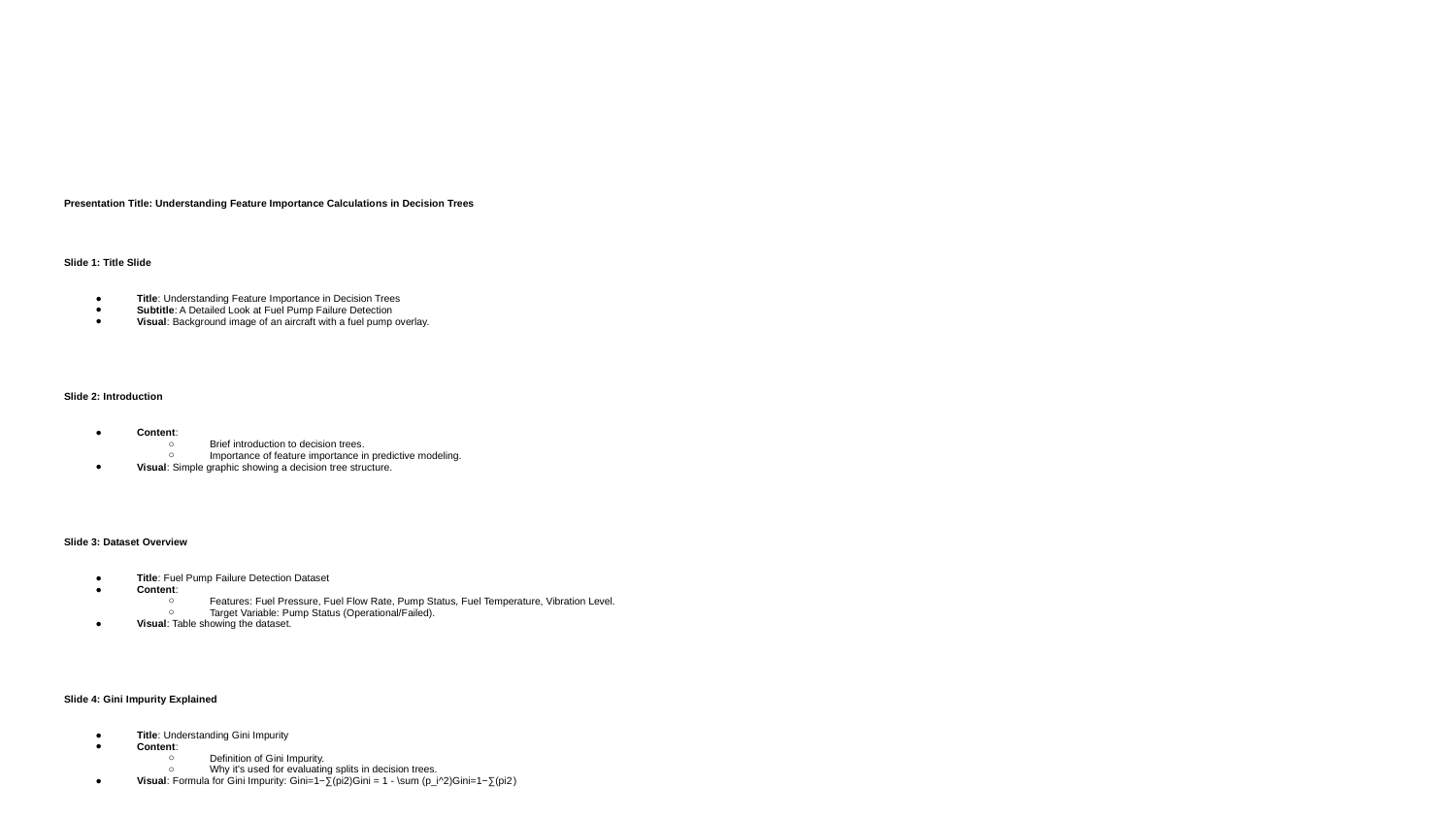

Presentation Title: Understanding Feature Importance Calculations in Decision Trees

Slide 1: Title Slide
Title: Understanding Feature Importance in Decision Trees
Subtitle: A Detailed Look at Fuel Pump Failure Detection
Visual: Background image of an aircraft with a fuel pump overlay.

Slide 2: Introduction
Content:
Brief introduction to decision trees.
Importance of feature importance in predictive modeling.
Visual: Simple graphic showing a decision tree structure.

Slide 3: Dataset Overview
Title: Fuel Pump Failure Detection Dataset
Content:
Features: Fuel Pressure, Fuel Flow Rate, Pump Status, Fuel Temperature, Vibration Level.
Target Variable: Pump Status (Operational/Failed).
Visual: Table showing the dataset.

Slide 4: Gini Impurity Explained
Title: Understanding Gini Impurity
Content:
Definition of Gini Impurity.
Why it's used for evaluating splits in decision trees.
Visual: Formula for Gini Impurity: Gini=1−∑(pi2)Gini = 1 - \sum (p_i^2)Gini=1−∑(pi2​)

Slide 5: Initial Impurity Calculation
Title: Initial Gini Impurity Calculation
Content:
Calculation based on initial dataset:
Suppose we have:
Operational: 6 instances
Failed: 4 instances
Probability (p) for Operational = 0.6, Failed = 0.4.
Visual: Gini=1−(0.62+0.42)=1−(0.36+0.16)=0.48Gini = 1 - (0.6^2 + 0.4^2) = 1 - (0.36 + 0.16) = 0.48Gini=1−(0.62+0.42)=1−(0.36+0.16)=0.48

Slide 6: Impurity After Split
Title: Gini Impurity After Split
Content:
Explain the concept of evaluating a split.
Example split resulting in two groups:
Group 1: Operational (3), Failed (1)
Group 2: Operational (3), Failed (3)
Visual: Display group compositions.
Calculations:
Group 1: Gini1=1−((34)2+(14)2)=1−(0.5625)=0.4375Gini_1 = 1 - \left( \left(\frac{3}{4}\right)^2 + \left(\frac{1}{4}\right)^2 \right) = 1 - (0.5625) = 0.4375Gini1​=1−((43​)2+(41​)2)=1−(0.5625)=0.4375
Group 2: Gini2=1−((36)2+(36)2)=1−(0.25+0.25)=0.5Gini_2 = 1 - \left( \left(\frac{3}{6}\right)^2 + \left(\frac{3}{6}\right)^2 \right) = 1 - (0.25 + 0.25) = 0.5Gini2​=1−((63​)2+(63​)2)=1−(0.25+0.25)=0.5

Slide 7: Impurity Reduction Calculation
Title: Calculating Impurity Reduction
Content:
Define impurity reduction:
Impurity Reduction=Ginibefore−(Gini1×n1+Gini2×n2ntotal)\text{Impurity Reduction} = Gini_{\text{before}} - \left( \frac{Gini_1 \times n_1 + Gini_2 \times n_2}{n_{\text{total}}} \right)Impurity Reduction=Ginibefore​−(ntotal​Gini1​×n1​+Gini2​×n2​​)
Where n1n_1n1​ and n2n_2n2​ are the sample sizes for the groups.
Visual: Simplified equation showing sample sizes.
Example Calculation: Impurity Reduction=0.48−(0.4375×4+0.5×610)=0.48−0.475=0.005\text{Impurity Reduction} = 0.48 - \left( \frac{0.4375 \times 4 + 0.5 \times 6}{10} \right) = 0.48 - 0.475 = 0.005Impurity Reduction=0.48−(100.4375×4+0.5×6​)=0.48−0.475=0.005

Slide 8: Normalization of Feature Importance
Title: Normalizing Feature Importance
Content:
Explain the normalization process:
Normalized Importance=Impurity Reductionntotal\text{Normalized Importance} = \frac{\text{Impurity Reduction}}{n_{\text{total}}}Normalized Importance=ntotal​Impurity Reduction​
Visual: Formula displayed with a sample size example.
Example Calculation: Normalized Importance=0.00510=0.0005\text{Normalized Importance} = \frac{0.005}{10} = 0.0005Normalized Importance=100.005​=0.0005

Slide 9: Feature Importance Summary
Title: Summary of Feature Importance
Content:
Recap of how each feature contributes to the decision-making process.
Visual representation of importance scores for each feature.
Visual: Bar chart showing normalized importance scores of different features.

Slide 10: Conclusion
Title: Key Takeaways
Content:
Importance of feature importance in decision trees.
The role of Gini impurity and normalization in decision-making.
Visual: Summary graphic or icon-based representation of key points.

Slide 11: Q&A
Title: Questions & Discussion
Content:
Invite questions from the audience.

Presentation Title: Understanding Feature Importance Calculations in Decision Trees

Slide 1: Title Slide
Title: Understanding Feature Importance in Decision Trees
Subtitle: A Detailed Look at Fuel Pump Failure Detection
Visual: Background image of an aircraft with a fuel pump overlay.

Slide 2: Introduction
Content:
Brief introduction to decision trees.
Importance of feature importance in predictive modeling.
Visual: Simple graphic showing a decision tree structure.

Slide 3: Dataset Overview
Title: Fuel Pump Failure Detection Dataset
Content:
Features: Fuel Pressure, Fuel Flow Rate, Pump Status, Fuel Temperature, Vibration Level.
Target Variable: Pump Status (Operational/Failed).
Visual: Table showing the dataset.

Slide 4: Gini Impurity Explained
Title: Understanding Gini Impurity
Content:
Definition of Gini Impurity.
Why it's used for evaluating splits in decision trees.
Visual: Formula for Gini Impurity: Gini=1−∑(pi2)Gini = 1 - \sum (p_i^2)Gini=1−∑(pi2​)

Slide 5: Initial Impurity Calculation
Title: Initial Gini Impurity Calculation
Content:
Calculation based on initial dataset:
Suppose we have:
Operational: 6 instances
Failed: 4 instances
Probability (p) for Operational = 0.6, Failed = 0.4.
Visual: Gini=1−(0.62+0.42)=1−(0.36+0.16)=0.48Gini = 1 - (0.6^2 + 0.4^2) = 1 - (0.36 + 0.16) = 0.48Gini=1−(0.62+0.42)=1−(0.36+0.16)=0.48

Slide 6: Impurity After Split
Title: Gini Impurity After Split
Content:
Explain the concept of evaluating a split.
Example split resulting in two groups:
Group 1: Operational (3), Failed (1)
Group 2: Operational (3), Failed (3)
Visual: Display group compositions.
Calculations:
Group 1: Gini1=1−((34)2+(14)2)=1−(0.5625)=0.4375Gini_1 = 1 - \left( \left(\frac{3}{4}\right)^2 + \left(\frac{1}{4}\right)^2 \right) = 1 - (0.5625) = 0.4375Gini1​=1−((43​)2+(41​)2)=1−(0.5625)=0.4375
Group 2: Gini2=1−((36)2+(36)2)=1−(0.25+0.25)=0.5Gini_2 = 1 - \left( \left(\frac{3}{6}\right)^2 + \left(\frac{3}{6}\right)^2 \right) = 1 - (0.25 + 0.25) = 0.5Gini2​=1−((63​)2+(63​)2)=1−(0.25+0.25)=0.5

Slide 7: Impurity Reduction Calculation
Title: Calculating Impurity Reduction
Content:
Define impurity reduction:
Impurity Reduction=Ginibefore−(Gini1×n1+Gini2×n2ntotal)\text{Impurity Reduction} = Gini_{\text{before}} - \left( \frac{Gini_1 \times n_1 + Gini_2 \times n_2}{n_{\text{total}}} \right)Impurity Reduction=Ginibefore​−(ntotal​Gini1​×n1​+Gini2​×n2​​)
Where n1n_1n1​ and n2n_2n2​ are the sample sizes for the groups.
Visual: Simplified equation showing sample sizes.
Example Calculation: Impurity Reduction=0.48−(0.4375×4+0.5×610)=0.48−0.475=0.005\text{Impurity Reduction} = 0.48 - \left( \frac{0.4375 \times 4 + 0.5 \times 6}{10} \right) = 0.48 - 0.475 = 0.005Impurity Reduction=0.48−(100.4375×4+0.5×6​)=0.48−0.475=0.005

Slide 8: Normalization of Feature Importance
Title: Normalizing Feature Importance
Content:
Explain the normalization process:
Normalized Importance=Impurity Reductionntotal\text{Normalized Importance} = \frac{\text{Impurity Reduction}}{n_{\text{total}}}Normalized Importance=ntotal​Impurity Reduction​
Visual: Formula displayed with a sample size example.
Example Calculation: Normalized Importance=0.00510=0.0005\text{Normalized Importance} = \frac{0.005}{10} = 0.0005Normalized Importance=100.005​=0.0005

Slide 9: Feature Importance Summary
Title: Summary of Feature Importance
Content:
Recap of how each feature contributes to the decision-making process.
Visual representation of importance scores for each feature.
Visual: Bar chart showing normalized importance scores of different features.

Slide 10: Conclusion
Title: Key Takeaways
Content:
Importance of feature importance in decision trees.
The role of Gini impurity and normalization in decision-making.
Visual: Summary graphic or icon-based representation of key points.

Slide 11: Q&A
Title: Questions & Discussion
Content:
Invite questions from the audience.